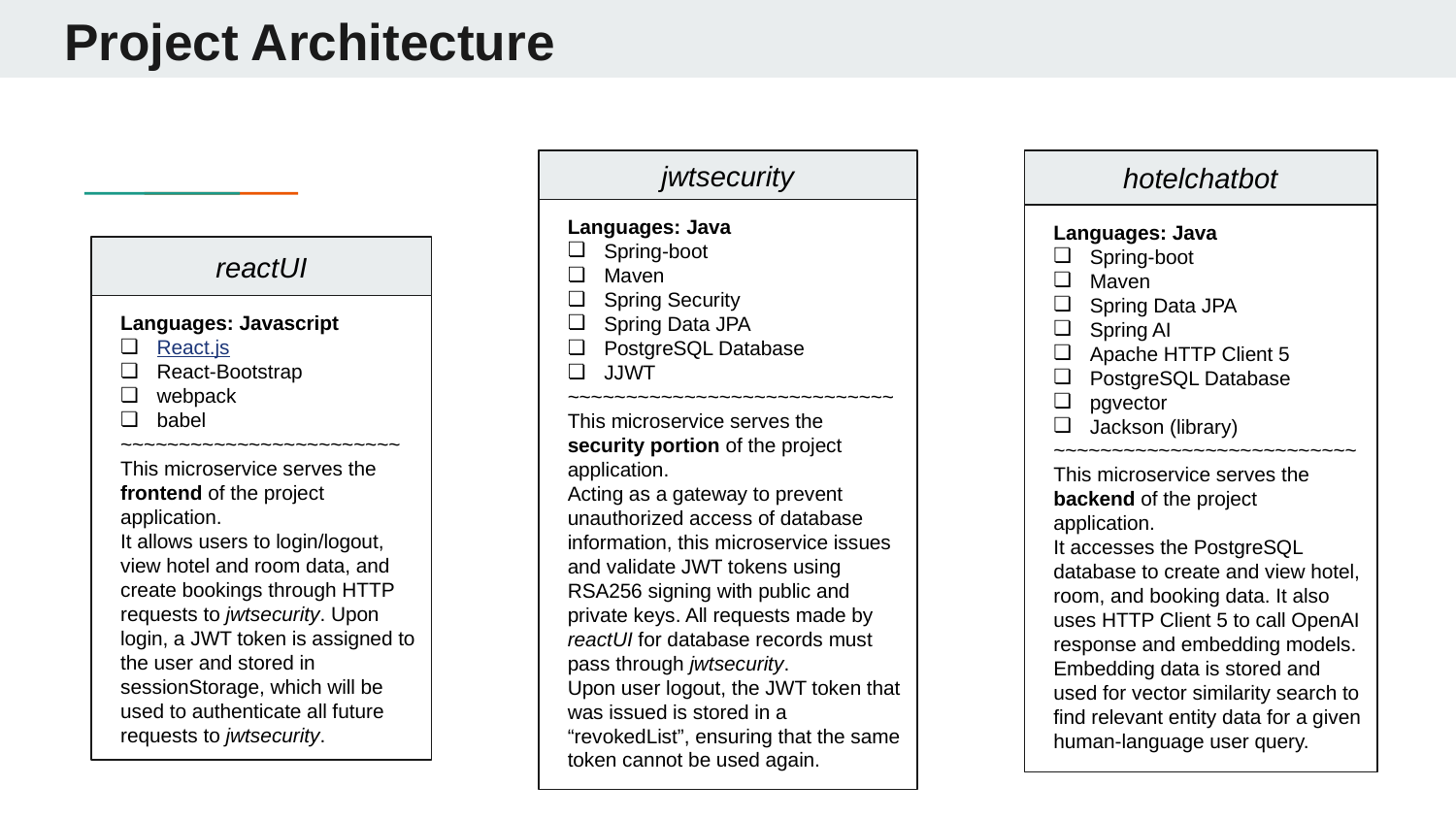

# Project Architecture
jwtsecurity
Languages: Java
Spring-boot
Maven
Spring Security
Spring Data JPA
PostgreSQL Database
JJWT
~~~~~~~~~~~~~~~~~~~~~~~~~~~~
This microservice serves the security portion of the project application.
Acting as a gateway to prevent unauthorized access of database information, this microservice issues and validate JWT tokens using RSA256 signing with public and private keys. All requests made by reactUI for database records must pass through jwtsecurity.
Upon user logout, the JWT token that was issued is stored in a “revokedList”, ensuring that the same token cannot be used again.
hotelchatbot
Languages: Java
Spring-boot
Maven
Spring Data JPA
Spring AI
Apache HTTP Client 5
PostgreSQL Database
pgvector
Jackson (library)
~~~~~~~~~~~~~~~~~~~~~~~~~~
This microservice serves the backend of the project application.
It accesses the PostgreSQL database to create and view hotel, room, and booking data. It also uses HTTP Client 5 to call OpenAI response and embedding models. Embedding data is stored and used for vector similarity search to find relevant entity data for a given human-language user query.
reactUI
Languages: Javascript
React.js
React-Bootstrap
webpack
babel
~~~~~~~~~~~~~~~~~~~~~~~~
This microservice serves the frontend of the project application.
It allows users to login/logout, view hotel and room data, and create bookings through HTTP requests to jwtsecurity. Upon login, a JWT token is assigned to the user and stored in sessionStorage, which will be used to authenticate all future requests to jwtsecurity.